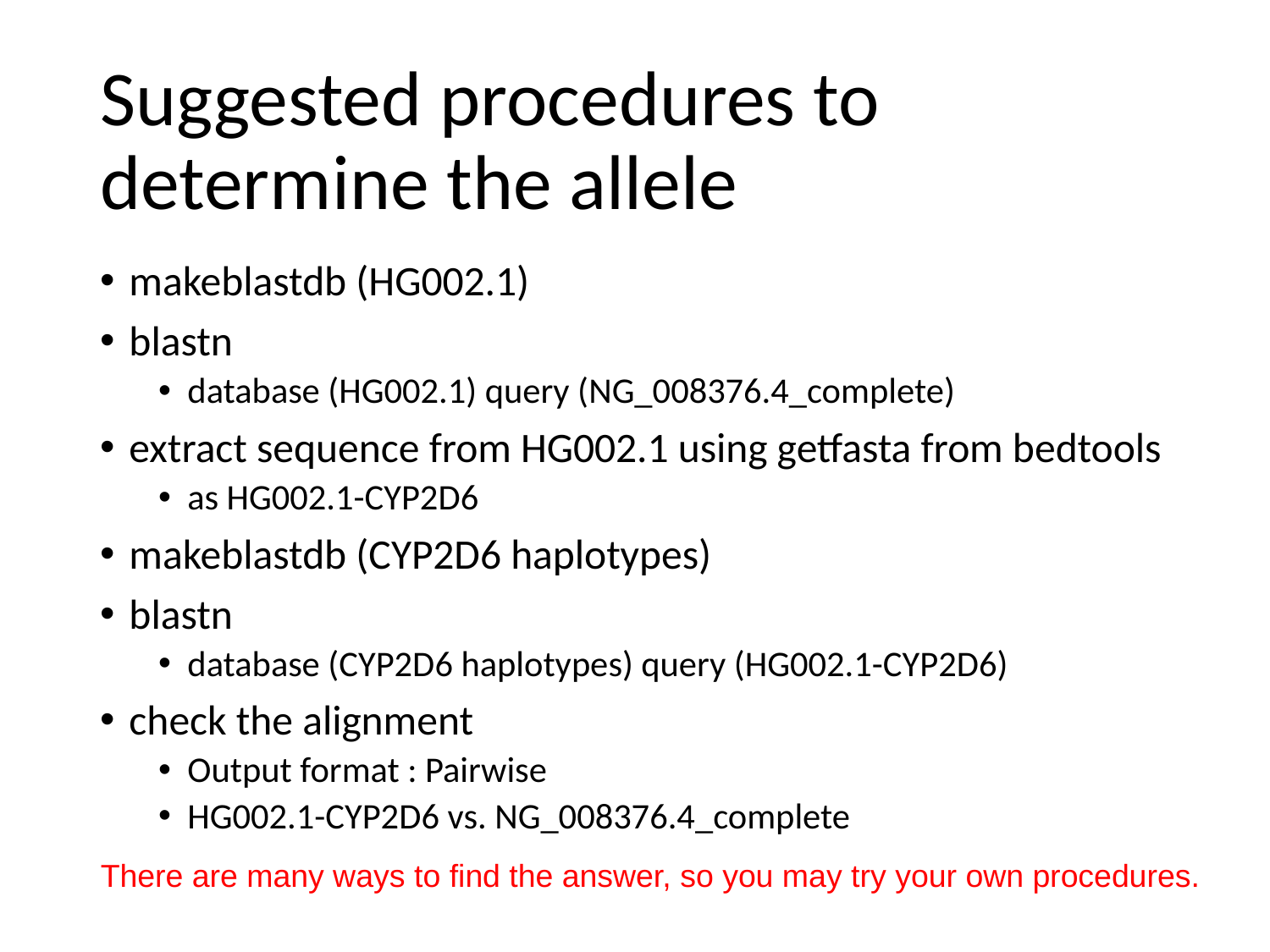

# Suggested procedures to determine the allele
makeblastdb (HG002.1)
blastn
database (HG002.1) query (NG_008376.4_complete)
extract sequence from HG002.1 using getfasta from bedtools
as HG002.1-CYP2D6
makeblastdb (CYP2D6 haplotypes)
blastn
database (CYP2D6 haplotypes) query (HG002.1-CYP2D6)
check the alignment
Output format : Pairwise
HG002.1-CYP2D6 vs. NG_008376.4_complete
There are many ways to find the answer, so you may try your own procedures.